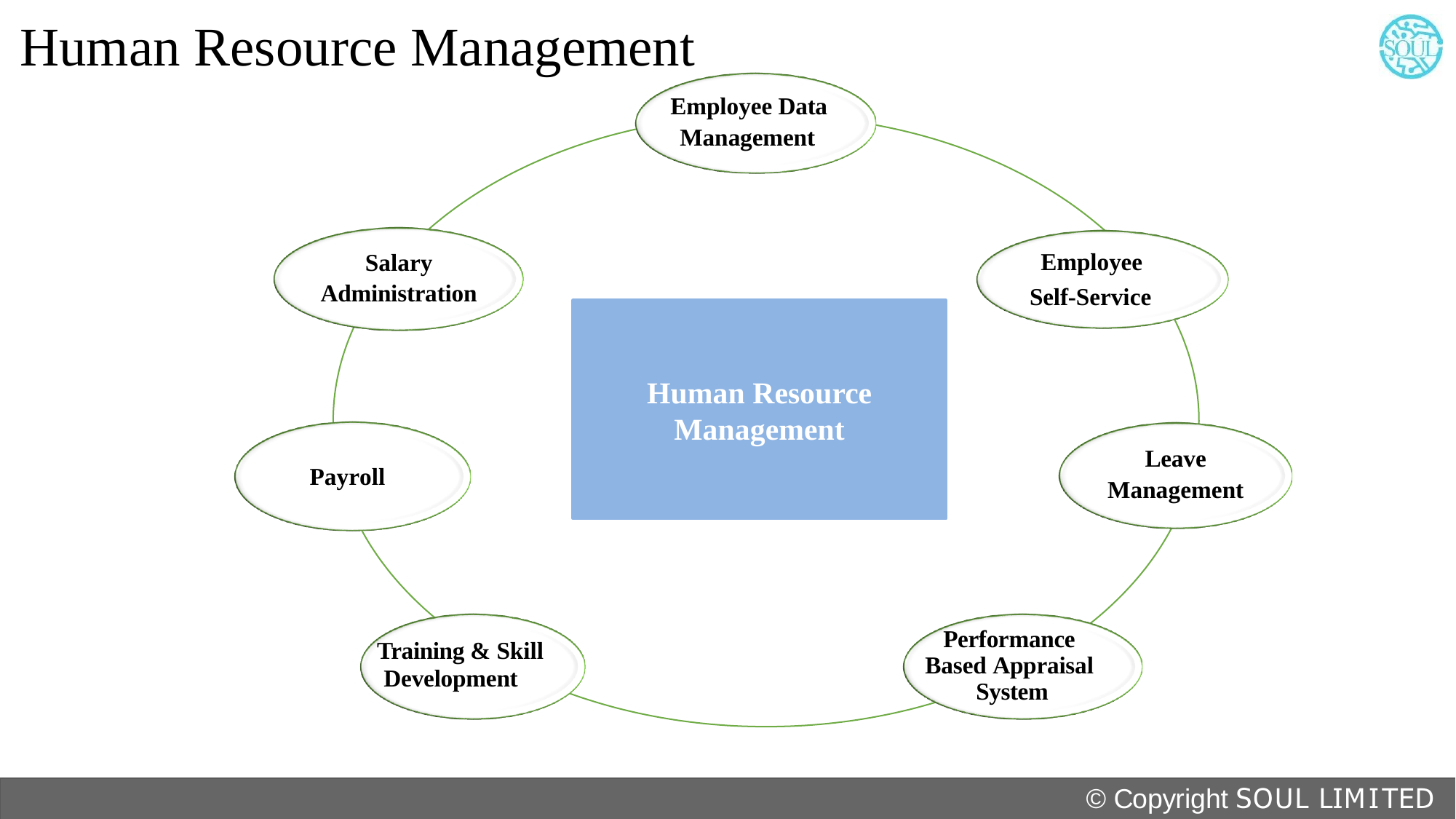

Human Resource Management

Employee Data
Management

Employee
Self-Service
Salary
Administration
Human Resource Management

Leave
Management
Payroll

Performance  Based Appraisal  System
Training & Skill
Development

© Copyright SOUL LIMITED